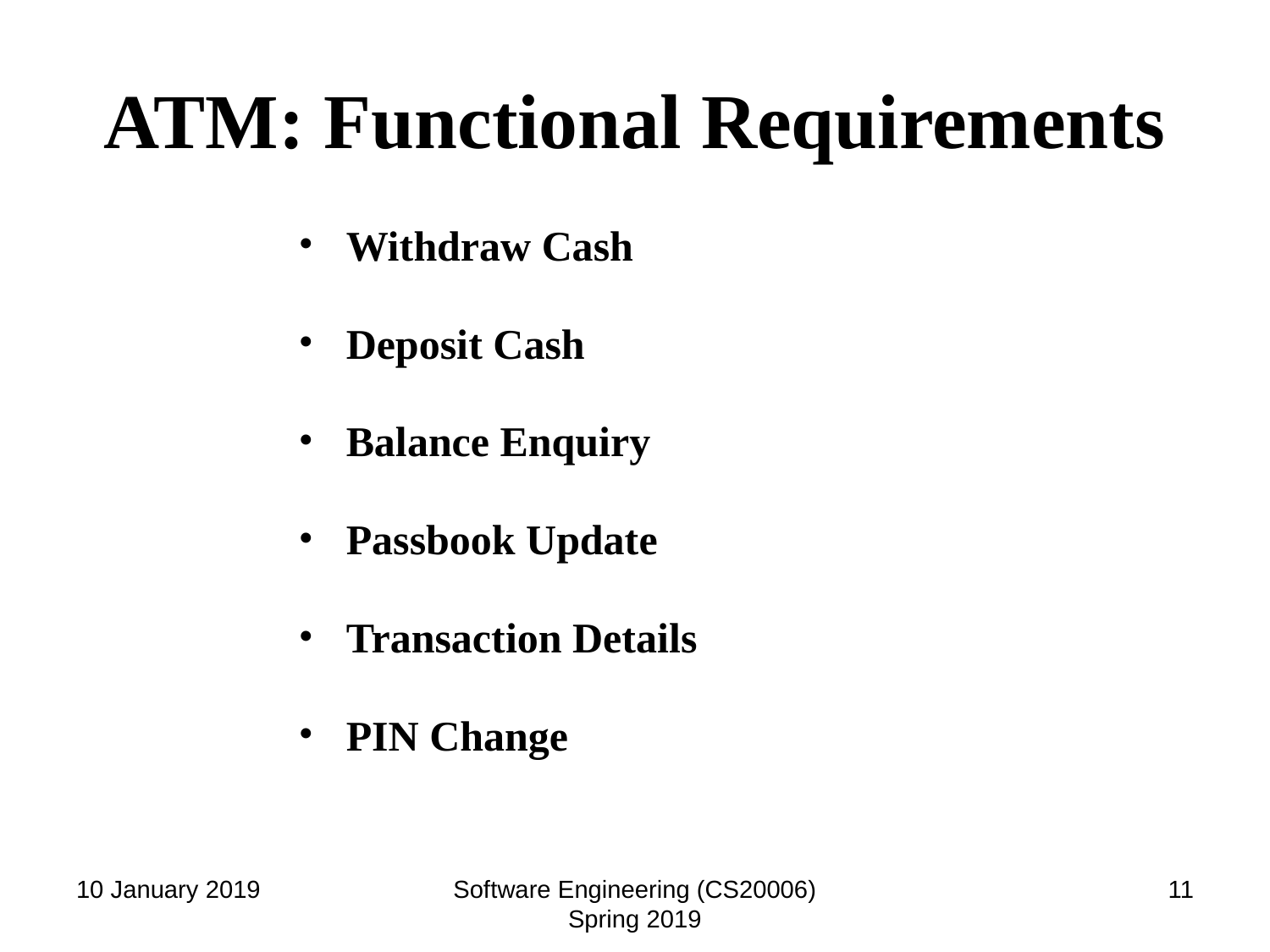

# ATM: Functional Requirements
Withdraw Cash

Deposit Cash

Balance Enquiry

Passbook Update

Transaction Details

PIN Change
10 January 2019
Software Engineering (CS20006) Spring 2019
11